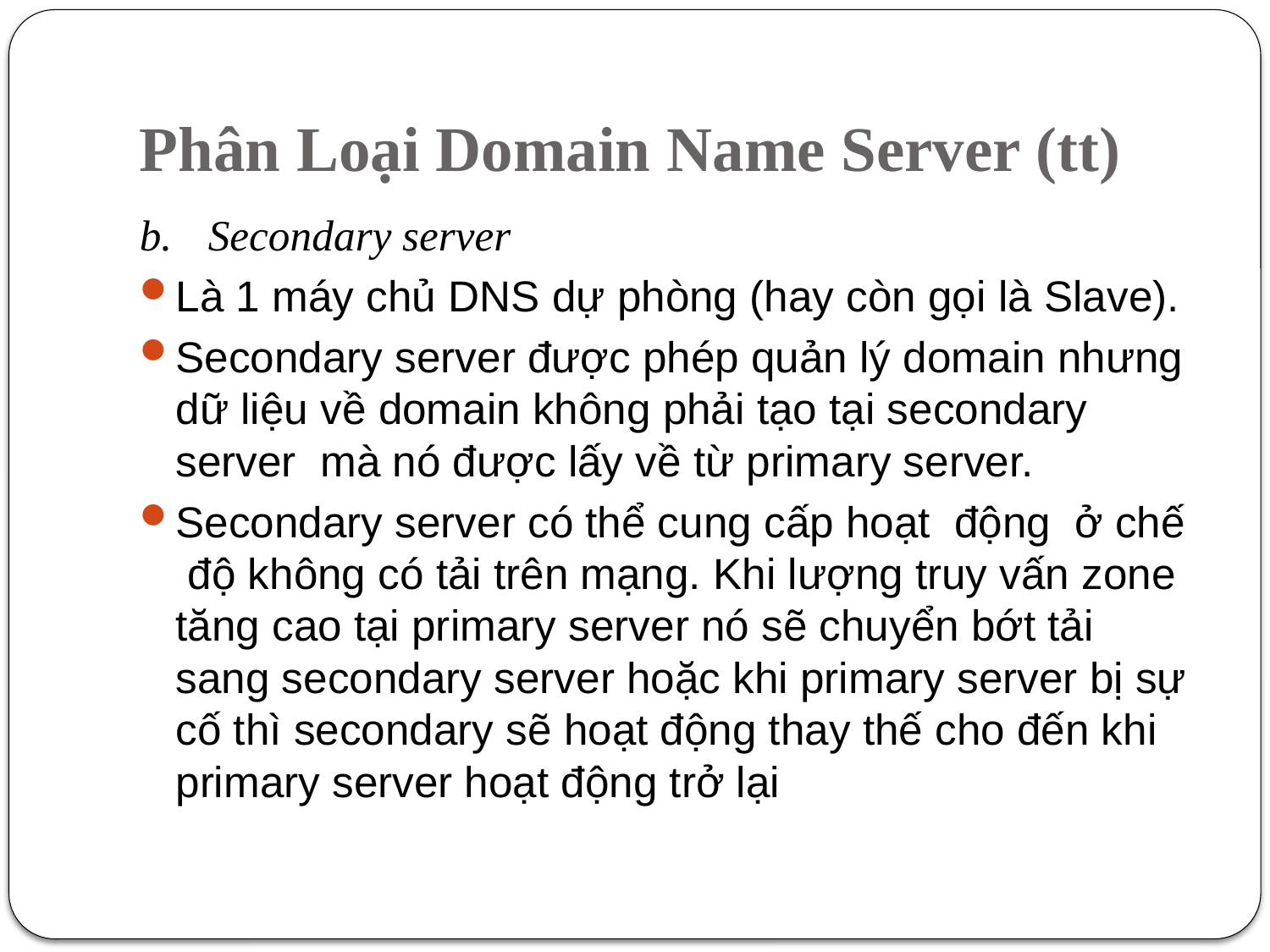

# Phân Loại Domain Name Server (tt)
b.	   Secondary server
Là 1 máy chủ DNS dự phòng (hay còn gọi là Slave).
Secondary server được phép quản lý domain nhưng dữ liệu về domain không phải tạo tại secondary server  mà nó được lấy về từ primary server.
Secondary server có thể cung cấp hoạt  động  ở chế  độ không có tải trên mạng. Khi lượng truy vấn zone tăng cao tại primary server nó sẽ chuyển bớt tải sang secondary server hoặc khi primary server bị sự cố thì secondary sẽ hoạt động thay thế cho đến khi primary server hoạt động trở lại